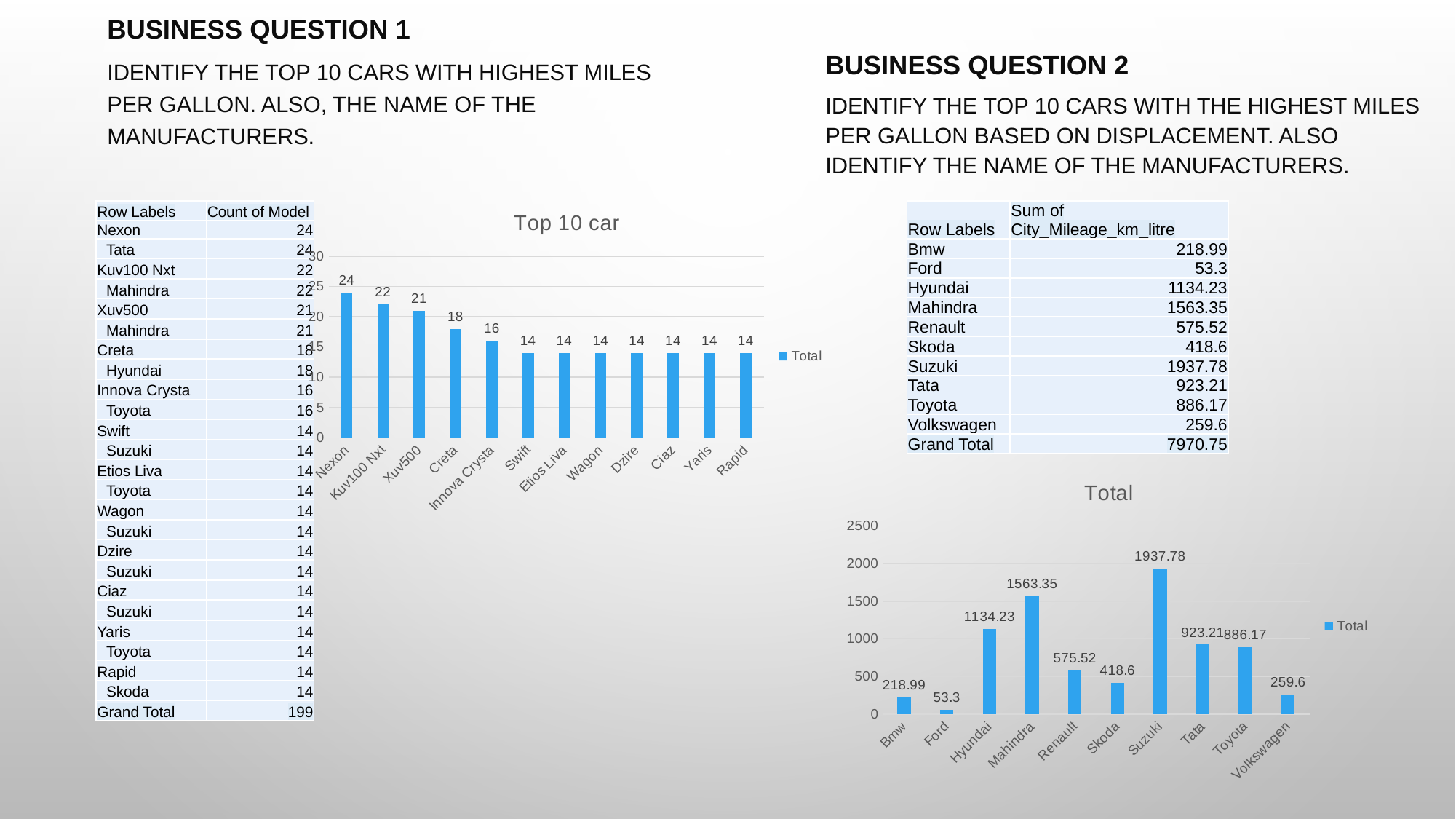

BUSINESS QUESTION 1
Identify the top 10 cars with highest miles per gallon. Also, the name of the manufacturers.
BUSINESS QUESTION 2
Identify the top 10 cars with the highest miles per gallon based on displacement. Also identify the name of the manufacturers.

### Chart: Top 10 car

| Category | Total |
|---|---|
| Nexon | 24.0 |
| Kuv100 Nxt | 22.0 |
| Xuv500 | 21.0 |
| Creta | 18.0 |
| Innova Crysta | 16.0 |
| Swift | 14.0 |
| Etios Liva | 14.0 |
| Wagon | 14.0 |
| Dzire | 14.0 |
| Ciaz | 14.0 |
| Yaris | 14.0 |
| Rapid | 14.0 |
| Row Labels | Count of Model |
| --- | --- |
| Nexon | 24 |
| Tata | 24 |
| Kuv100 Nxt | 22 |
| Mahindra | 22 |
| Xuv500 | 21 |
| Mahindra | 21 |
| Creta | 18 |
| Hyundai | 18 |
| Innova Crysta | 16 |
| Toyota | 16 |
| Swift | 14 |
| Suzuki | 14 |
| Etios Liva | 14 |
| Toyota | 14 |
| Wagon | 14 |
| Suzuki | 14 |
| Dzire | 14 |
| Suzuki | 14 |
| Ciaz | 14 |
| Suzuki | 14 |
| Yaris | 14 |
| Toyota | 14 |
| Rapid | 14 |
| Skoda | 14 |
| Grand Total | 199 |
| Row Labels | Sum of City\_Mileage\_km\_litre |
| --- | --- |
| Bmw | 218.99 |
| Ford | 53.3 |
| Hyundai | 1134.23 |
| Mahindra | 1563.35 |
| Renault | 575.52 |
| Skoda | 418.6 |
| Suzuki | 1937.78 |
| Tata | 923.21 |
| Toyota | 886.17 |
| Volkswagen | 259.6 |
| Grand Total | 7970.75 |

### Chart:

| Category | Total |
|---|---|
| Bmw | 218.98999999999998 |
| Ford | 53.3 |
| Hyundai | 1134.2299999999998 |
| Mahindra | 1563.3500000000001 |
| Renault | 575.52 |
| Skoda | 418.59999999999997 |
| Suzuki | 1937.7800000000007 |
| Tata | 923.2100000000003 |
| Toyota | 886.1700000000002 |
| Volkswagen | 259.6 |